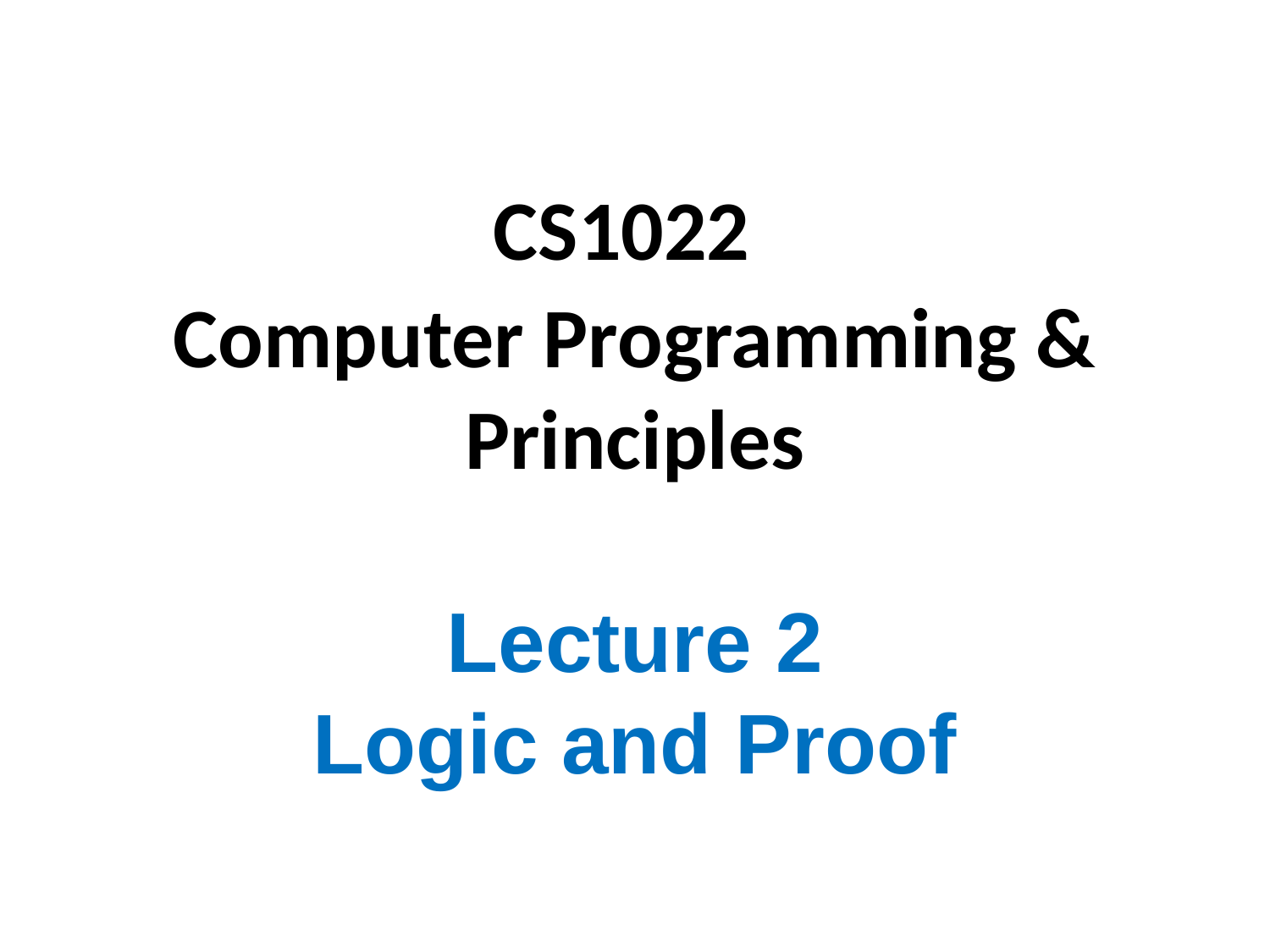

# CS1022 Computer Programming & Principles
Lecture 2
Logic and Proof